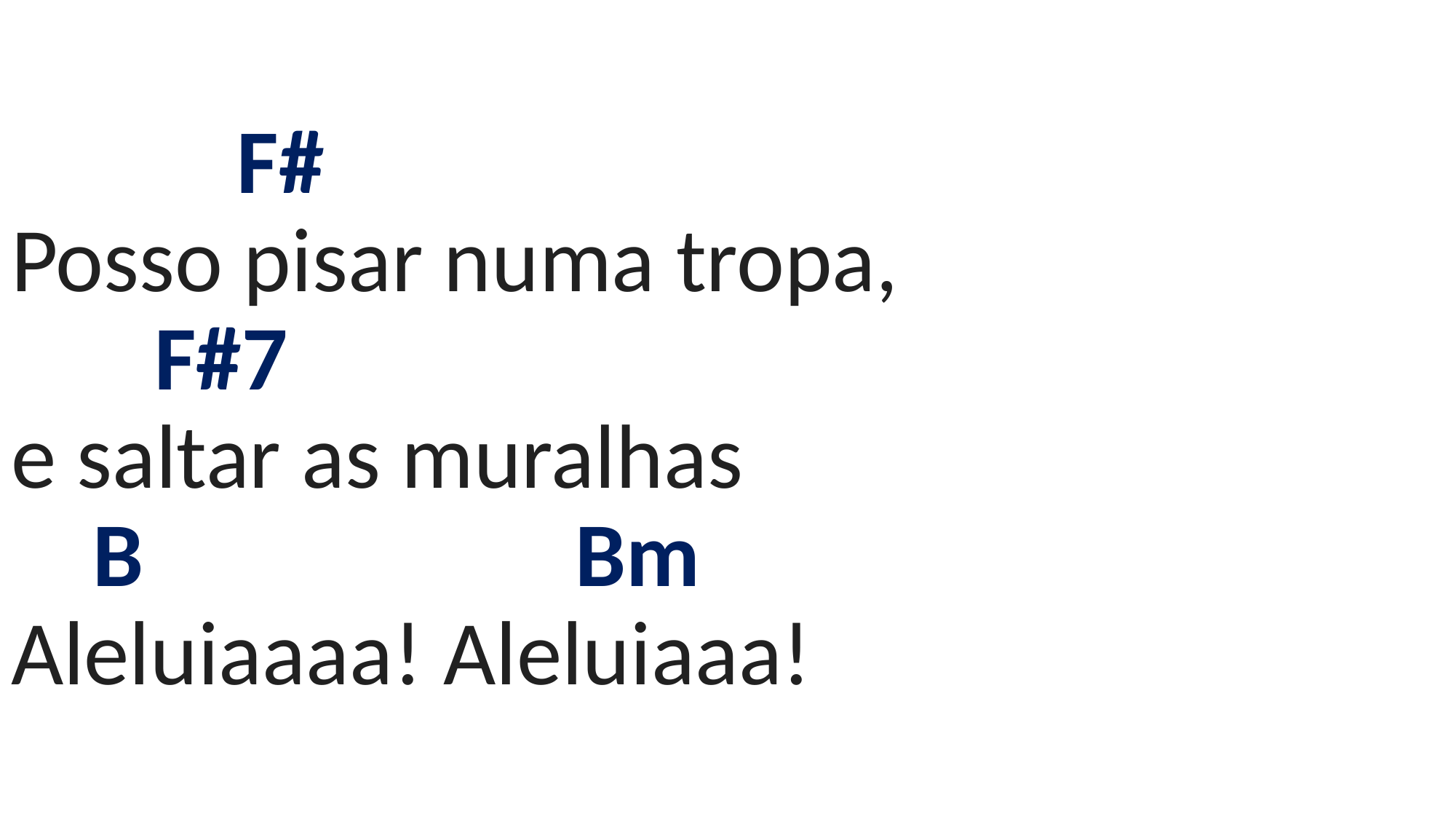

# F# Posso pisar numa tropa, F#7 e saltar as muralhas B                     Bm Aleluiaaaa! Aleluiaaa!